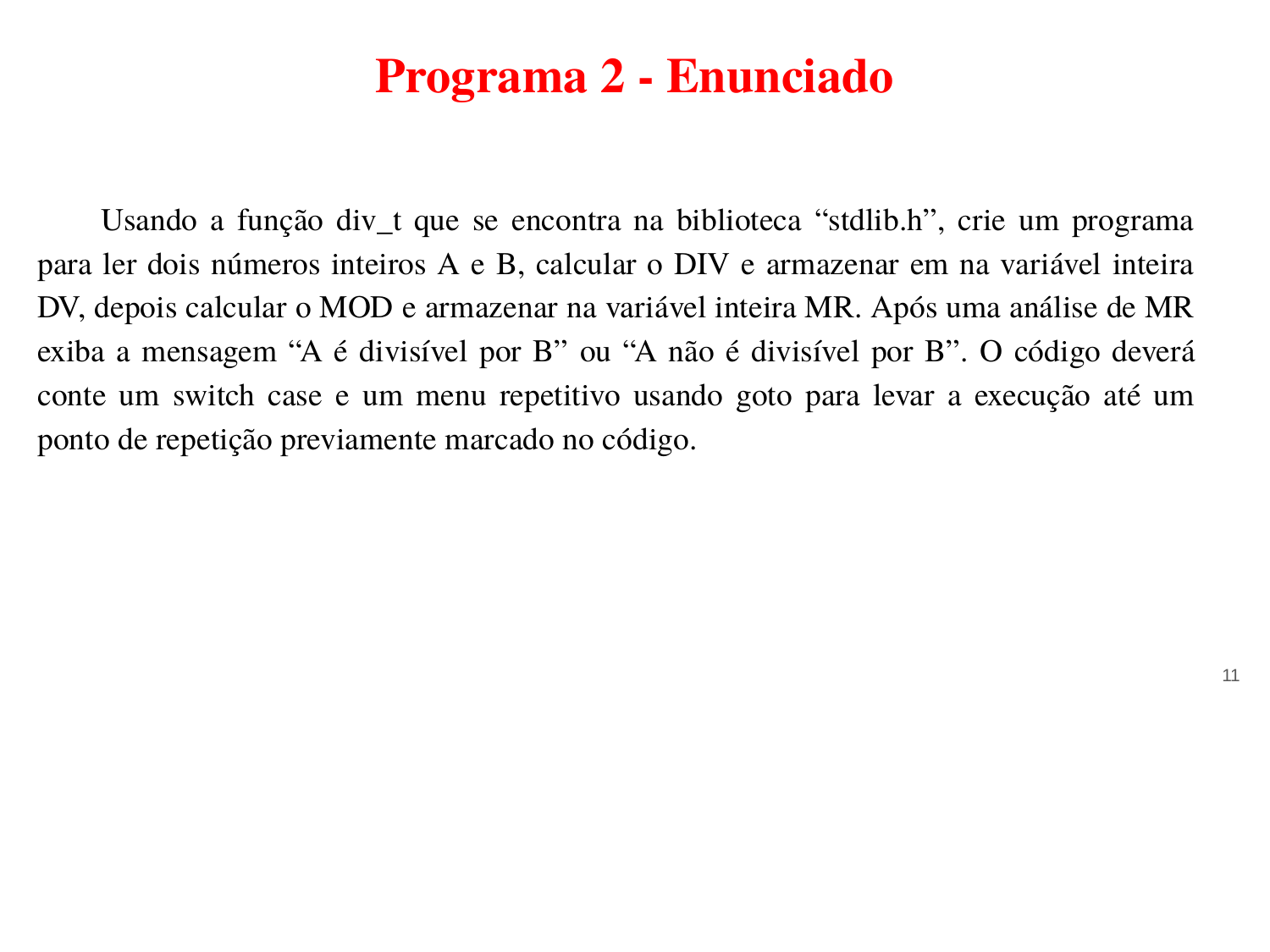

# Programa 2 - Enunciado
Usando a função div_t que se encontra na biblioteca “stdlib.h”, crie um programa para ler dois números inteiros A e B, calcular o DIV e armazenar em na variável inteira DV, depois calcular o MOD e armazenar na variável inteira MR. Após uma análise de MR exiba a mensagem “A é divisível por B” ou “A não é divisível por B”. O código deverá conte um switch case e um menu repetitivo usando goto para levar a execução até um ponto de repetição previamente marcado no código.
11